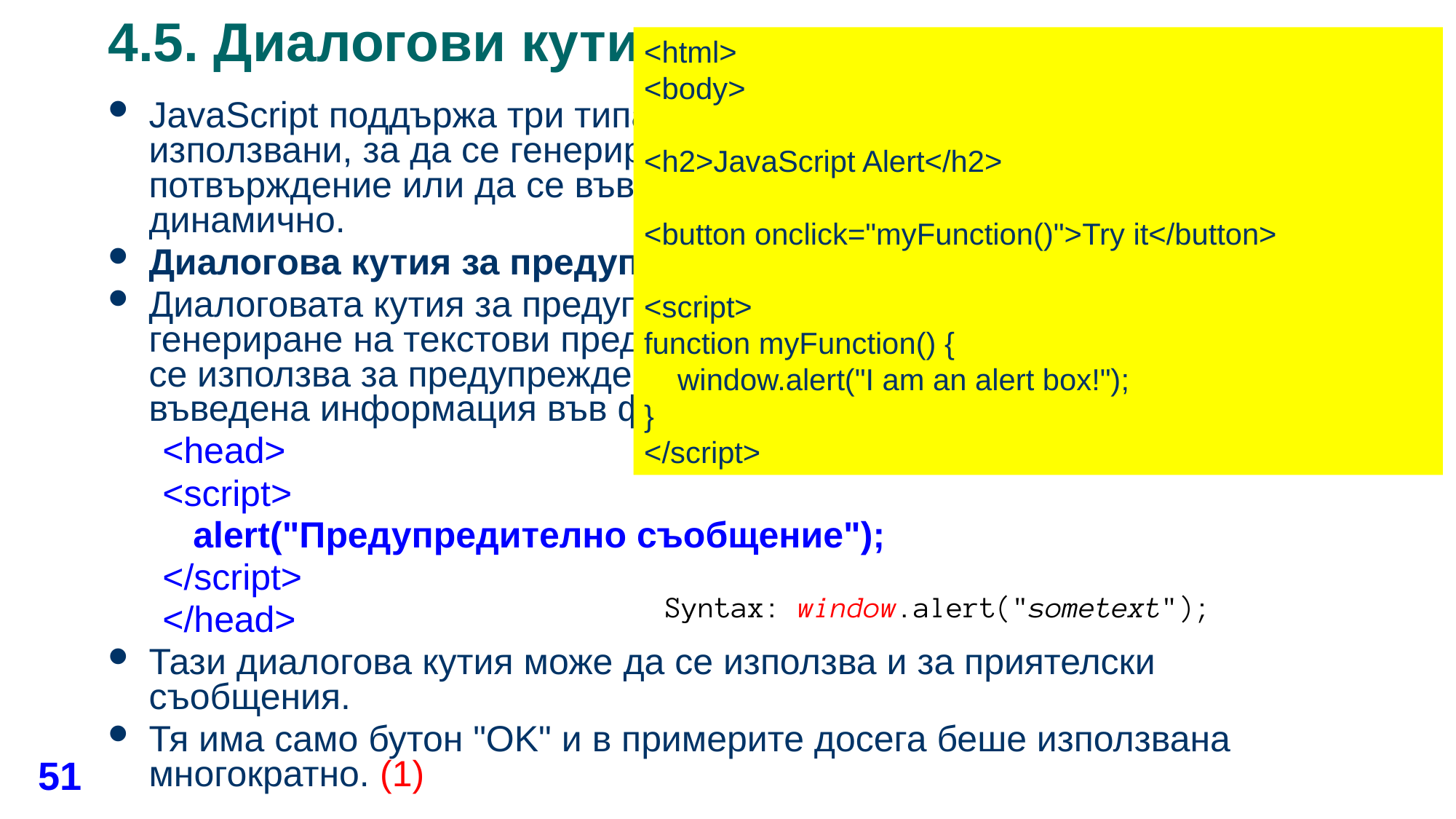

# 4.5. Диалогови кутии
<html>
<body>

<h2>JavaScript Alert</h2>

<button onclick="myFunction()">Try it</button>

<script>
function myFunction() {
    window.alert("I am an alert box!");
}
</script>
JavaScript поддържа три типа диалогови кутии. Те могат да бъдат използвани, за да се генерира предупреждение, да се извърши потвърждение или да се въведат определени данни в кода динамично.
Диалогова кутия за предупреждение: alert()
Диалоговата кутия за предупреждение е най-често използваната за генериране на текстови предупреждения до потребителите. Масово се използва за предупреждение при удостоверяване на неправилно въведена информация във формуляр, например:
<head>
<script>
   alert("Предупредително съобщение");
</script>
</head>
Тази диалогова кутия може да се използва и за приятелски съобщения.
Тя има само бутон "OK" и в примерите досега беше използвана многократно. (1)
Syntax: window.alert("sometext");
51